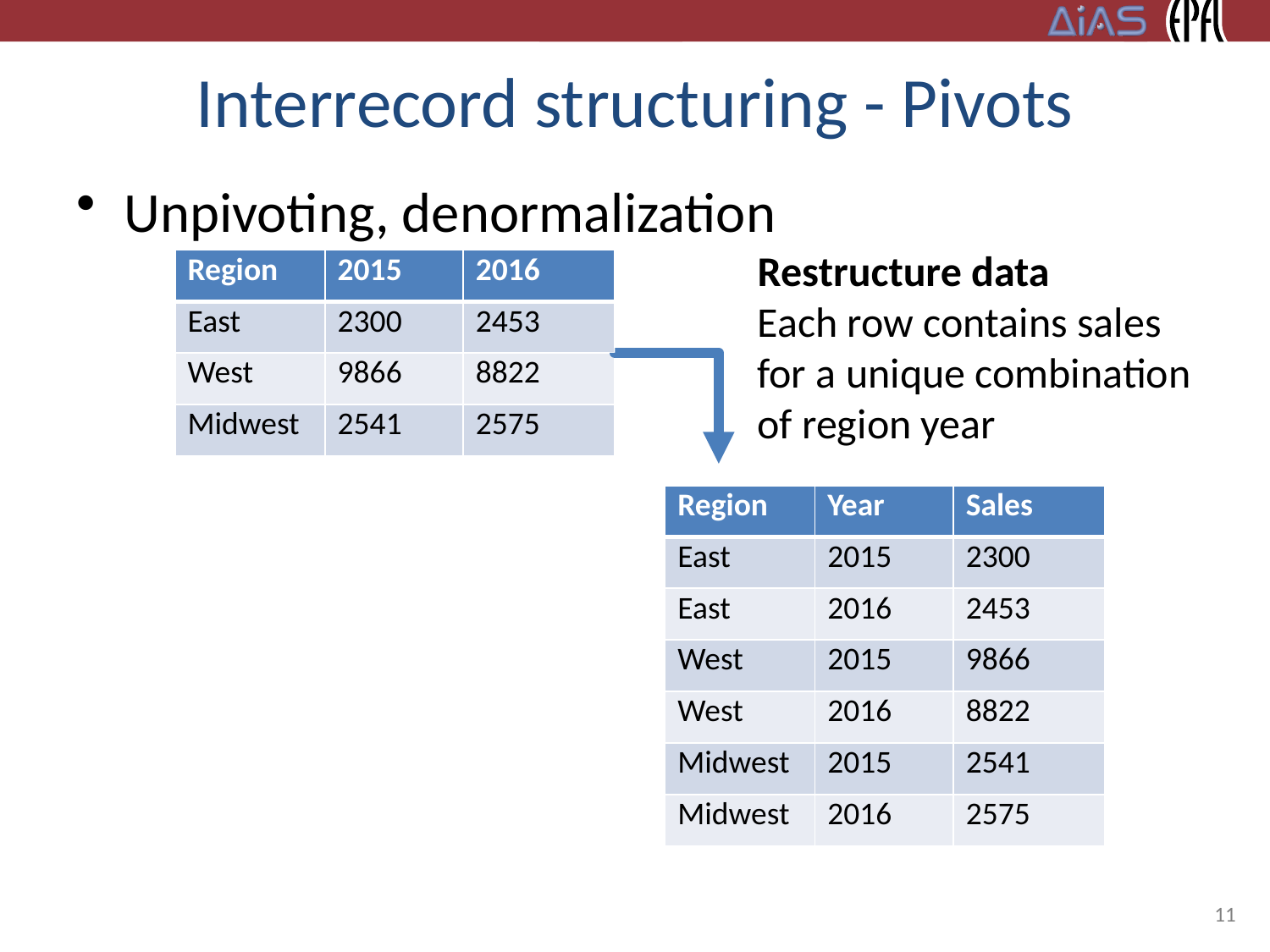

# Interrecord structuring - Pivots
Unpivoting, denormalization
Restructure data
Each row contains sales for a unique combination of region year
| Region | 2015 | 2016 |
| --- | --- | --- |
| East | 2300 | 2453 |
| West | 9866 | 8822 |
| Midwest | 2541 | 2575 |
| Region | Year | Sales |
| --- | --- | --- |
| East | 2015 | 2300 |
| East | 2016 | 2453 |
| West | 2015 | 9866 |
| West | 2016 | 8822 |
| Midwest | 2015 | 2541 |
| Midwest | 2016 | 2575 |
11